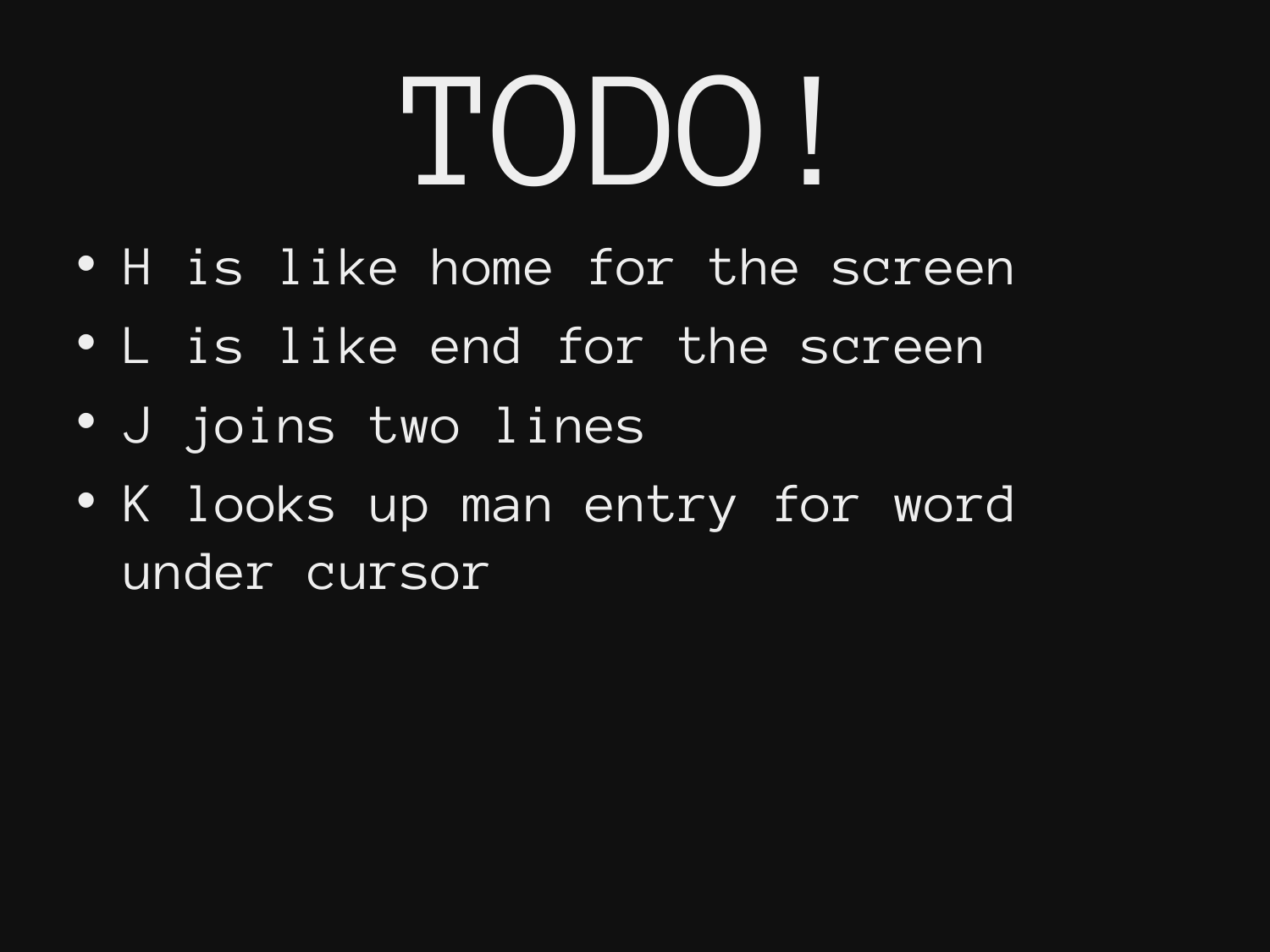

# TODO!
H is like home for the screen
L is like end for the screen
J joins two lines
K looks up man entry for word under cursor